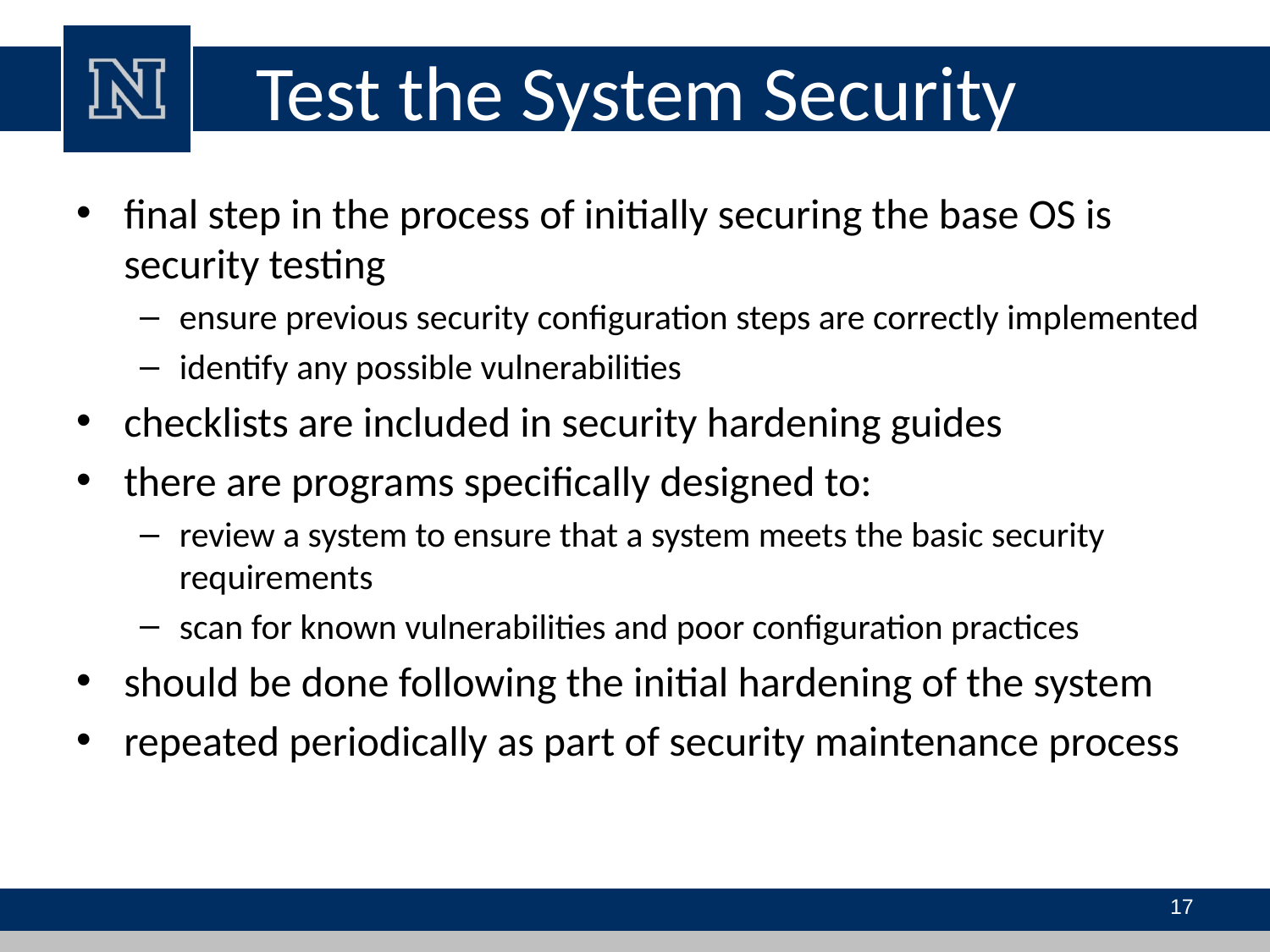

# Test the System Security
final step in the process of initially securing the base OS is security testing
ensure previous security configuration steps are correctly implemented
identify any possible vulnerabilities
checklists are included in security hardening guides
there are programs specifically designed to:
review a system to ensure that a system meets the basic security requirements
scan for known vulnerabilities and poor configuration practices
should be done following the initial hardening of the system
repeated periodically as part of security maintenance process
17